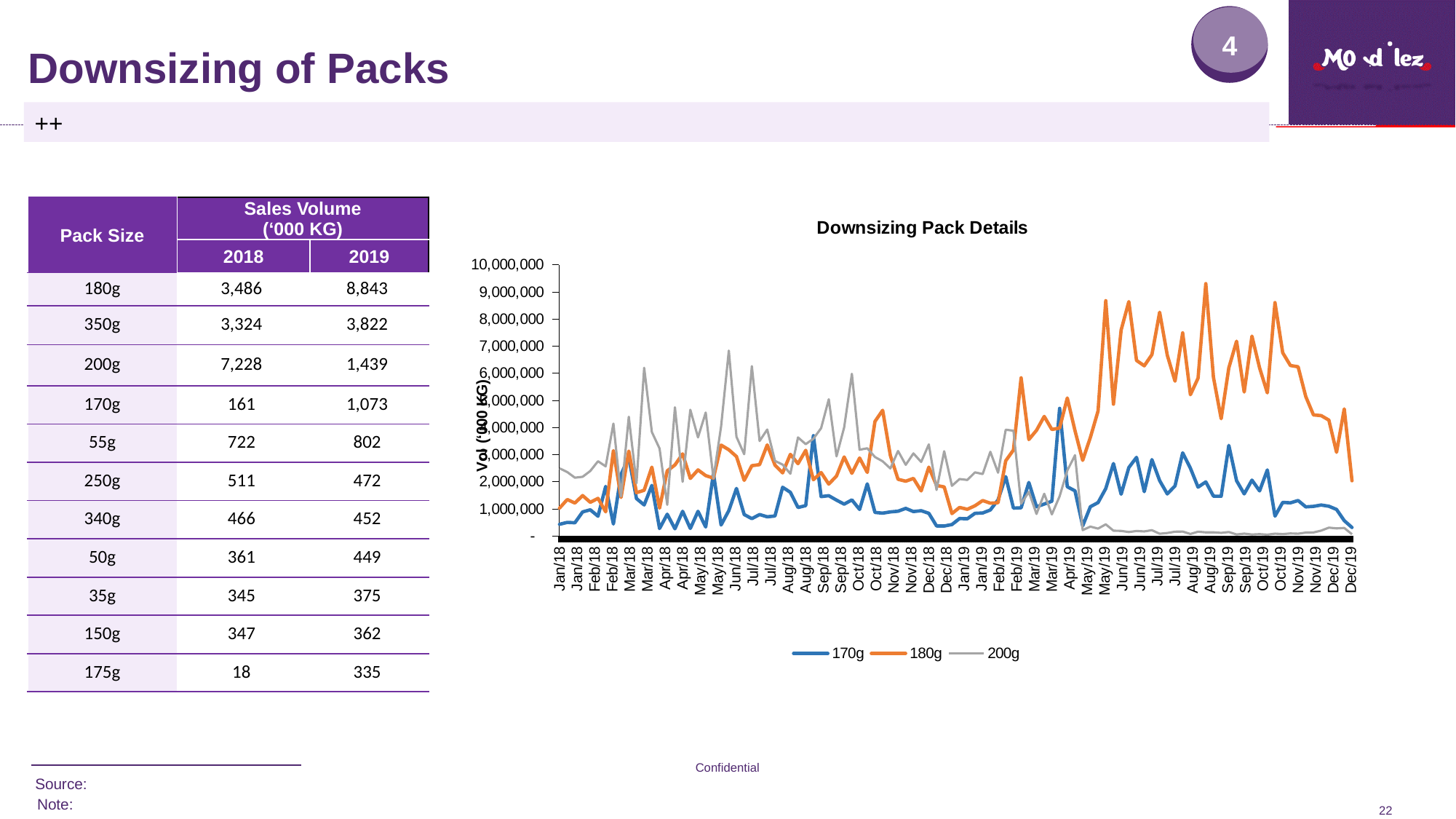

4

# Downsizing of Packs
++
| Pack Size | Sales Volume (‘000 KG) |  |
| --- | --- | --- |
|  | 2018 | 2019 |
| 180g | 3,486 | 8,843 |
| 350g | 3,324 | 3,822 |
| 200g | 7,228 | 1,439 |
| 170g | 161 | 1,073 |
| 55g | 722 | 802 |
| 250g | 511 | 472 |
| 340g | 466 | 452 |
| 50g | 361 | 449 |
| 35g | 345 | 375 |
| 150g | 347 | 362 |
| 175g | 18 | 335 |

### Chart: Downsizing Pack Details

| Category | 170g | 180g | 200g |
|---|---|---|---|
| 43107 | 435350.358 | 1032949.0650000001 | 2498777.957 |
| 43114 | 505166.2070000001 | 1347828.966 | 2359902.806 |
| 43121 | 492052.5409999999 | 1219569.815 | 2152363.0820000004 |
| 43128 | 891129.5040000002 | 1492893.1310000003 | 2185347.484 |
| 43135 | 969375.087 | 1246223.148 | 2399215.904 |
| 43142 | 732395.4269999999 | 1390366.564 | 2759278.9890000005 |
| 43149 | 1830672.46 | 894582.711 | 2569300.7569999993 |
| 43156 | 444746.6530000001 | 3150720.4369999995 | 4148120.960000001 |
| 43163 | 2274009.1669999994 | 1424862.551 | 1463088.4369999997 |
| 43170 | 2907599.3839999996 | 3132837.809 | 4399292.032 |
| 43177 | 1382820.502 | 1599848.6439999994 | 1948103.1369999996 |
| 43184 | 1147625.631 | 1688889.9139999999 | 6202648.661000001 |
| 43191 | 1868712.838 | 2541314.4310000003 | 3836607.6330000004 |
| 43198 | 278290.125 | 1030623.0420000004 | 3228801.4680000017 |
| 43205 | 806336.771 | 2404172.818 | 1152550.0949999997 |
| 43212 | 269266.37200000003 | 2622308.0649999995 | 4748781.143999999 |
| 43219 | 912805.4880000001 | 3029406.196 | 1999217.5399999996 |
| 43226 | 281717.885 | 2126130.4069999997 | 4657869.184 |
| 43233 | 912155.1390000003 | 2439654.494 | 3638924.180999999 |
| 43240 | 333413.82800000004 | 2228929.0750000007 | 4554998.671 |
| 43247 | 2310907.277 | 2138464.084 | 2128074.5650000004 |
| 43254 | 407595.587 | 3353031.5389999994 | 4041215.7960000006 |
| 43261 | 938351.3020000001 | 3183321.151000001 | 6836298.790000001 |
| 43268 | 1756569.595 | 2931886.4370000004 | 3661482.542000001 |
| 43275 | 795293.2429999999 | 2054897.7710000004 | 3018342.092000002 |
| 43282 | 643240.4859999998 | 2594747.612000001 | 6264440.981000002 |
| 43289 | 794938.964 | 2633969.2570000007 | 3505412.982000001 |
| 43296 | 710430.8589999999 | 3359999.6509999996 | 3928184.2029999997 |
| 43303 | 740371.552 | 2617017.031999999 | 2770739.9209999987 |
| 43310 | 1798873.0080000001 | 2330498.38 | 2636247.988 |
| 43317 | 1614282.5770000003 | 3012441.043000001 | 2297700.8930000006 |
| 43324 | 1054051.277 | 2669867.434000001 | 3637091.315999999 |
| 43331 | 1122356.97 | 3162553.7169999992 | 3388268.762999999 |
| 43338 | 3702642.973 | 2076551.774 | 3587687.6339999987 |
| 43345 | 1454998.007 | 2341237.948000001 | 3980224.018000002 |
| 43352 | 1488927.786 | 1915809.9889999994 | 5045098.233000001 |
| 43359 | 1326053.0669999996 | 2213944.3460000004 | 2939003.4810000006 |
| 43366 | 1178764.5980000005 | 2916626.4750000006 | 4006930.4509999994 |
| 43373 | 1333435.02 | 2314902.9849999994 | 5982108.521000002 |
| 43380 | 981177.585 | 2878510.7109999987 | 3182946.387999999 |
| 43387 | 1925134.967 | 2346346.4689999996 | 3236587.589000002 |
| 43394 | 872918.054 | 4226522.828999999 | 2914890.792 |
| 43401 | 845560.985 | 4639375.118999998 | 2756707.8899999997 |
| 43408 | 891644.9820000003 | 2970034.2189999996 | 2493162.868 |
| 43415 | 916545.86 | 2093953.48 | 3136198.099 |
| 43422 | 1020799.6300000001 | 2021879.6719999998 | 2625681.5999999996 |
| 43429 | 904497.453 | 2125753.085 | 3048569.850000001 |
| 43436 | 935755.1459999998 | 1663803.4689999998 | 2733164.4749999987 |
| 43443 | 839868.24 | 2541160.2789999987 | 3379724.1889999993 |
| 43450 | 374668.02999999997 | 1866238.8989999997 | 1699658.1820000003 |
| 43457 | 372237.04099999997 | 1812479.3450000004 | 3127489.307000001 |
| 43464 | 425545.84700000007 | 829688.6240000003 | 1853080.3739999996 |
| 43471 | 647796.9739999998 | 1056301.0720000004 | 2103712.612 |
| 43478 | 637630.8560000001 | 987256.327 | 2067825.3499999999 |
| 43485 | 839443.5329999998 | 1117631.5769999998 | 2349519.9330000007 |
| 43492 | 851314.2090000001 | 1309673.5019999999 | 2286851.2369999993 |
| 43499 | 963197.3170000002 | 1212500.618 | 3105749.4219999993 |
| 43506 | 1338364.2749999997 | 1230502.3399999999 | 2336605.197 |
| 43513 | 2190828.3680000002 | 2775117.529999999 | 3922559.958 |
| 43520 | 1029999.3019999999 | 3174708.807000001 | 3885673.5709999995 |
| 43527 | 1041831.2559999998 | 5833818.801 | 1192923.821 |
| 43534 | 1977079.7899999998 | 3559325.184 | 1628063.4209999994 |
| 43541 | 1077960.223 | 3898133.312999999 | 816811.28 |
| 43548 | 1181804.3720000002 | 4411450.289 | 1559989.718999999 |
| 43555 | 1283856.4780000001 | 3930310.0370000005 | 801127.0169999996 |
| 43562 | 4707789.952 | 3983531.278 | 1466011.027 |
| 43569 | 1818517.1950000003 | 5091435.25 | 2414944.0150000006 |
| 43576 | 1667602.236 | 3886205.468000001 | 2981218.9619999994 |
| 43583 | 376531.361 | 2790516.0990000004 | 221116.72699999996 |
| 43590 | 1083630.259 | 3639555.5450000023 | 349254.313 |
| 43597 | 1235358.5950000002 | 4613371.212000001 | 276130.317 |
| 43604 | 1752249.0890000002 | 8677383.807000002 | 434135.3930000001 |
| 43611 | 2673184.046 | 4863689.993 | 199331.14099999997 |
| 43618 | 1542686.731 | 7599108.938000001 | 190569.65500000003 |
| 43625 | 2526525.3660000004 | 8642946.405000001 | 149362.16300000003 |
| 43632 | 2902754.2610000004 | 6475358.531999999 | 187030.73200000002 |
| 43639 | 1637892.1830000004 | 6276411.470000001 | 172098.421 |
| 43646 | 2818312.2410000004 | 6688991.705 | 217817.10000000003 |
| 43653 | 2044182.7710000002 | 8251414.421000001 | 86565.45599999999 |
| 43660 | 1554326.679 | 6667540.250999998 | 113080.62499999997 |
| 43667 | 1849522.4119999995 | 5711596.6510000015 | 161781.024 |
| 43674 | 3068938.972 | 7490781.875000002 | 166862.271 |
| 43681 | 2501708.672 | 5212977.621 | 78372.849 |
| 43688 | 1804044.8539999996 | 5822056.567000001 | 162141.08299999996 |
| 43695 | 1997418.645 | 9306702.625000002 | 137502.81600000002 |
| 43702 | 1470780.3680000002 | 5854214.5150000015 | 138935.88200000004 |
| 43709 | 1468106.213 | 4327710.62 | 118485.89500000002 |
| 43716 | 3342245.0779999997 | 6202559.226000002 | 150224.367 |
| 43723 | 2041059.6949999998 | 7183436.290000003 | 60211.584 |
| 43730 | 1554703.6530000002 | 5310242.949999998 | 91678.13299999999 |
| 43737 | 2062025.62 | 7370383.084000001 | 57852.09000000001 |
| 43744 | 1665596.4450000003 | 6199102.883 | 71839.94499999999 |
| 43751 | 2437742.2890000003 | 5279860.875 | 51401.028999999995 |
| 43758 | 735094.4010000001 | 8607067.581000002 | 89717.9 |
| 43765 | 1241535.369 | 6758328.595000001 | 72917.301 |
| 43772 | 1224996.282 | 6288741.0189999975 | 97100.83000000002 |
| 43779 | 1311917.8710000003 | 6242654.024 | 88277.88200000001 |
| 43786 | 1075965.433 | 5141389.049 | 128575.83200000001 |
| 43793 | 1095138.465 | 4467479.481000001 | 133204.918 |
| 43800 | 1144335.248 | 4442781.551 | 201903.97299999997 |
| 43807 | 1100565.405 | 4276198.995000001 | 311308.24799999996 |
| 43814 | 981959.478 | 3089530.3050000006 | 283747.4549999999 |
| 43821 | 569964.262 | 4689896.7190000005 | 300864.632 |
| 43828 | 317794.293 | 2038366.9910000002 | 67140.99200000001 |
Confidential
Source:

22
Note: